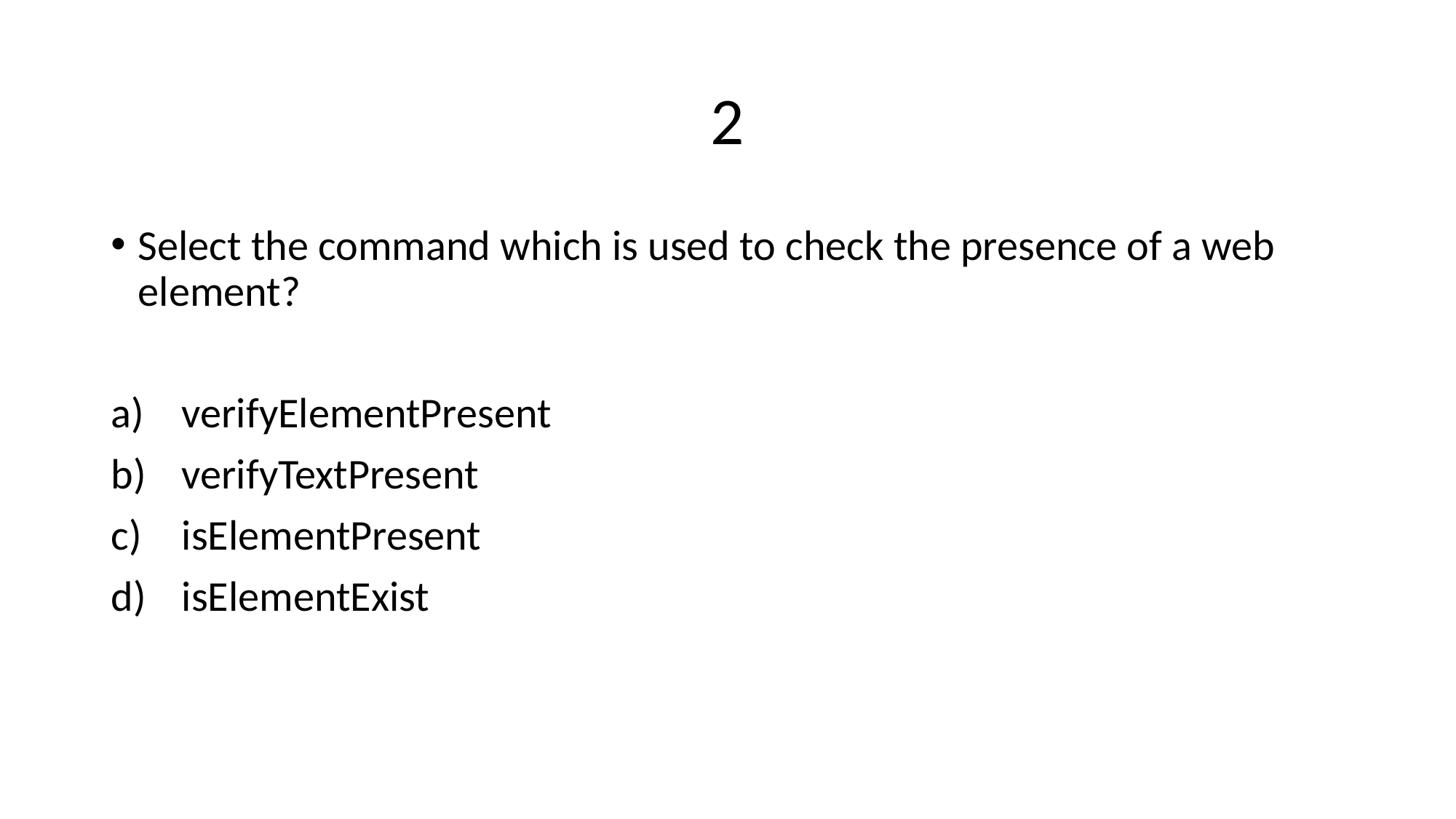

# 2
Select the command which is used to check the presence of a web element?

 verifyElementPresent
 verifyTextPresent
 isElementPresent
 isElementExist